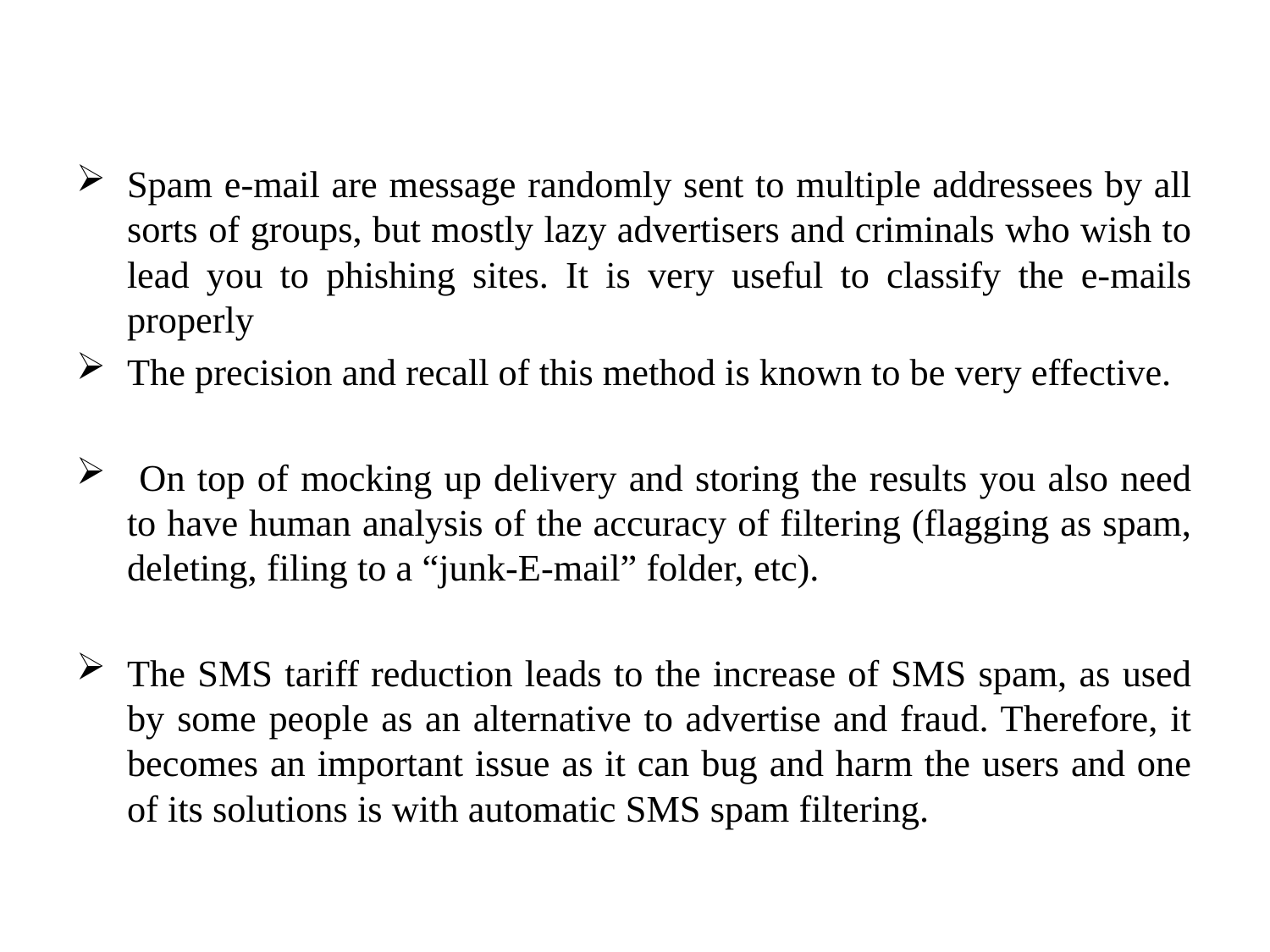

Spam e-mail are message randomly sent to multiple addressees by all sorts of groups, but mostly lazy advertisers and criminals who wish to lead you to phishing sites. It is very useful to classify the e-mails properly
The precision and recall of this method is known to be very effective.

 On top of mocking up delivery and storing the results you also need to have human analysis of the accuracy of filtering (flagging as spam, deleting, filing to a “junk-E-mail” folder, etc).

The SMS tariff reduction leads to the increase of SMS spam, as used by some people as an alternative to advertise and fraud. Therefore, it becomes an important issue as it can bug and harm the users and one of its solutions is with automatic SMS spam filtering.